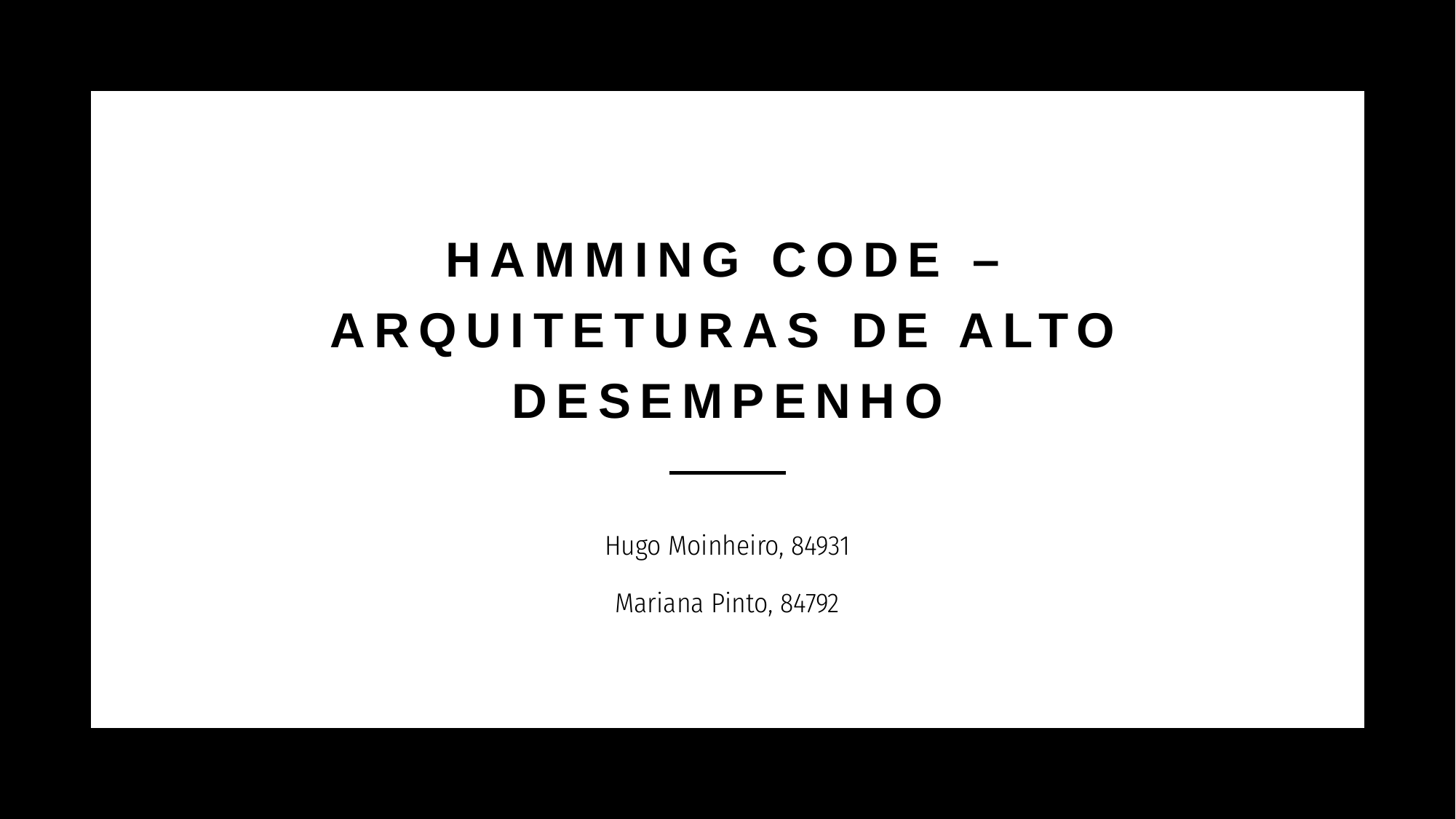

# Hamming code – Arquiteturas de Alto Desempenho
Hugo Moinheiro, 84931
Mariana Pinto, 84792